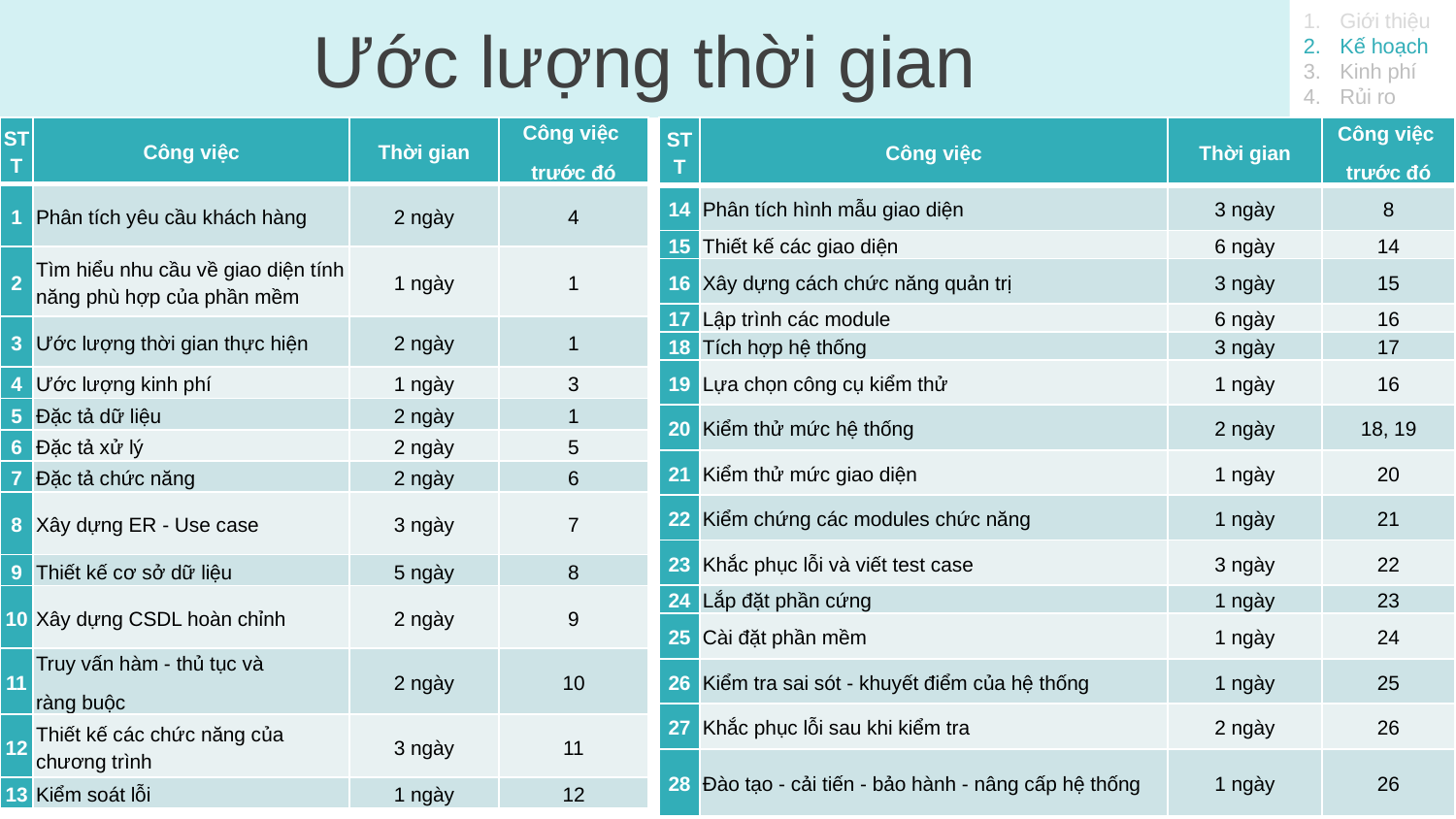

Ước lượng thời gian
Giới thiệu
Kế hoạch
Kinh phí
Rủi ro
| STT | Công việc | Thời gian | Công việc trước đó |
| --- | --- | --- | --- |
| 1 | Phân tích yêu cầu khách hàng | 2 ngày | 4 |
| 2 | Tìm hiểu nhu cầu về giao diện tính năng phù hợp của phần mềm | 1 ngày | 1 |
| 3 | Ước lượng thời gian thực hiện | 2 ngày | 1 |
| 4 | Ước lượng kinh phí | 1 ngày | 3 |
| 5 | Đặc tả dữ liệu | 2 ngày | 1 |
| 6 | Đặc tả xử lý | 2 ngày | 5 |
| 7 | Đặc tả chức năng | 2 ngày | 6 |
| 8 | Xây dựng ER - Use case | 3 ngày | 7 |
| 9 | Thiết kế cơ sở dữ liệu | 5 ngày | 8 |
| 10 | Xây dựng CSDL hoàn chỉnh | 2 ngày | 9 |
| 11 | Truy vấn hàm - thủ tục và ràng buộc | 2 ngày | 10 |
| 12 | Thiết kế các chức năng của chương trình | 3 ngày | 11 |
| 13 | Kiểm soát lỗi | 1 ngày | 12 |
| STT | Công việc | Thời gian | Công việc trước đó |
| --- | --- | --- | --- |
| 14 | Phân tích hình mẫu giao diện | 3 ngày | 8 |
| 15 | Thiết kế các giao diện | 6 ngày | 14 |
| 16 | Xây dựng cách chức năng quản trị | 3 ngày | 15 |
| 17 | Lập trình các module | 6 ngày | 16 |
| 18 | Tích hợp hệ thống | 3 ngày | 17 |
| 19 | Lựa chọn công cụ kiểm thử | 1 ngày | 16 |
| 20 | Kiểm thử mức hệ thống | 2 ngày | 18, 19 |
| 21 | Kiểm thử mức giao diện | 1 ngày | 20 |
| 22 | Kiểm chứng các modules chức năng | 1 ngày | 21 |
| 23 | Khắc phục lỗi và viết test case | 3 ngày | 22 |
| 24 | Lắp đặt phần cứng | 1 ngày | 23 |
| 25 | Cài đặt phần mềm | 1 ngày | 24 |
| 26 | Kiểm tra sai sót - khuyết điểm của hệ thống | 1 ngày | 25 |
| 27 | Khắc phục lỗi sau khi kiểm tra | 2 ngày | 26 |
| 28 | Đào tạo - cải tiến - bảo hành - nâng cấp hệ thống | 1 ngày | 26 |